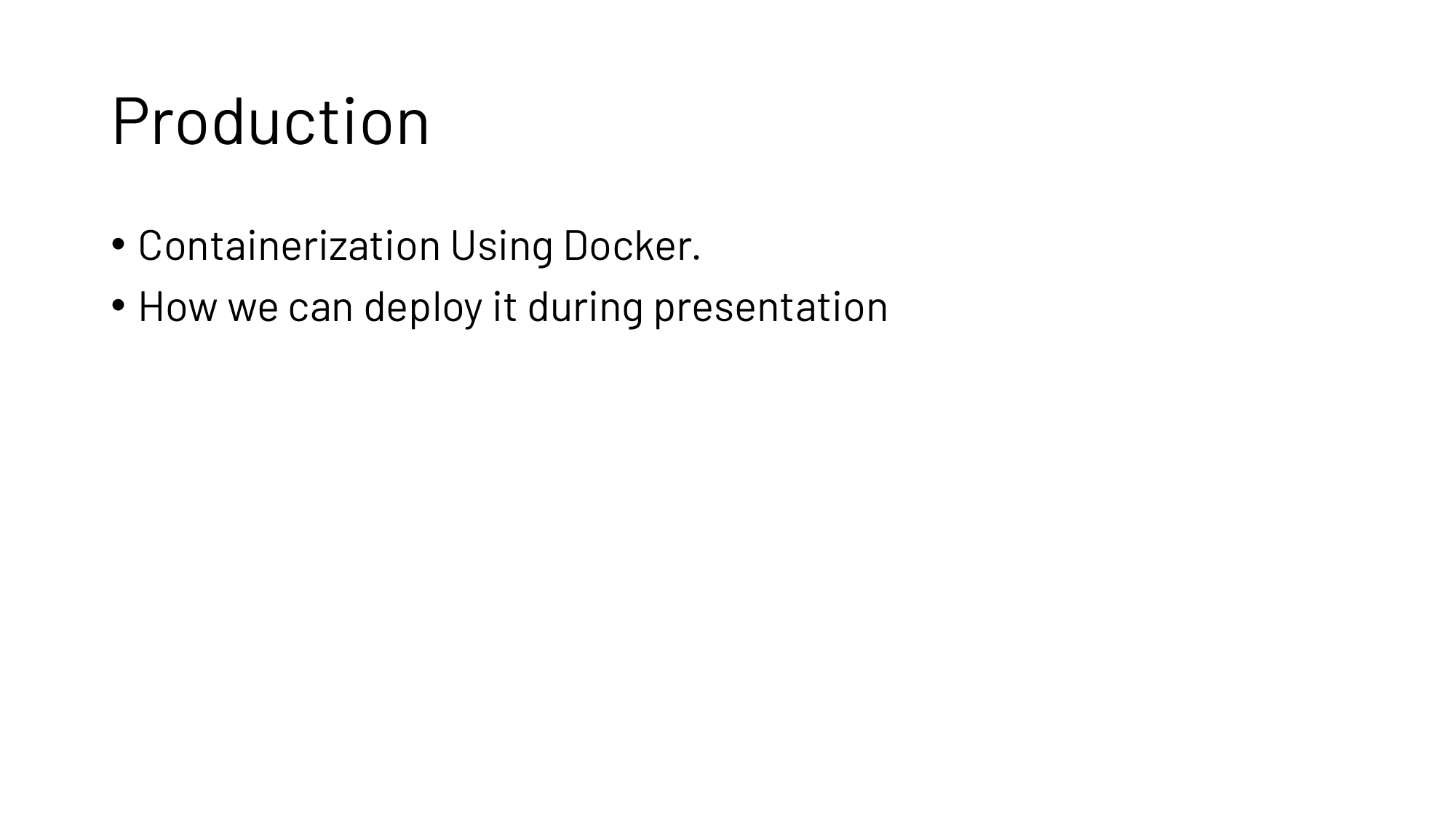

# Production
Containerization Using Docker.
How we can deploy it during presentation